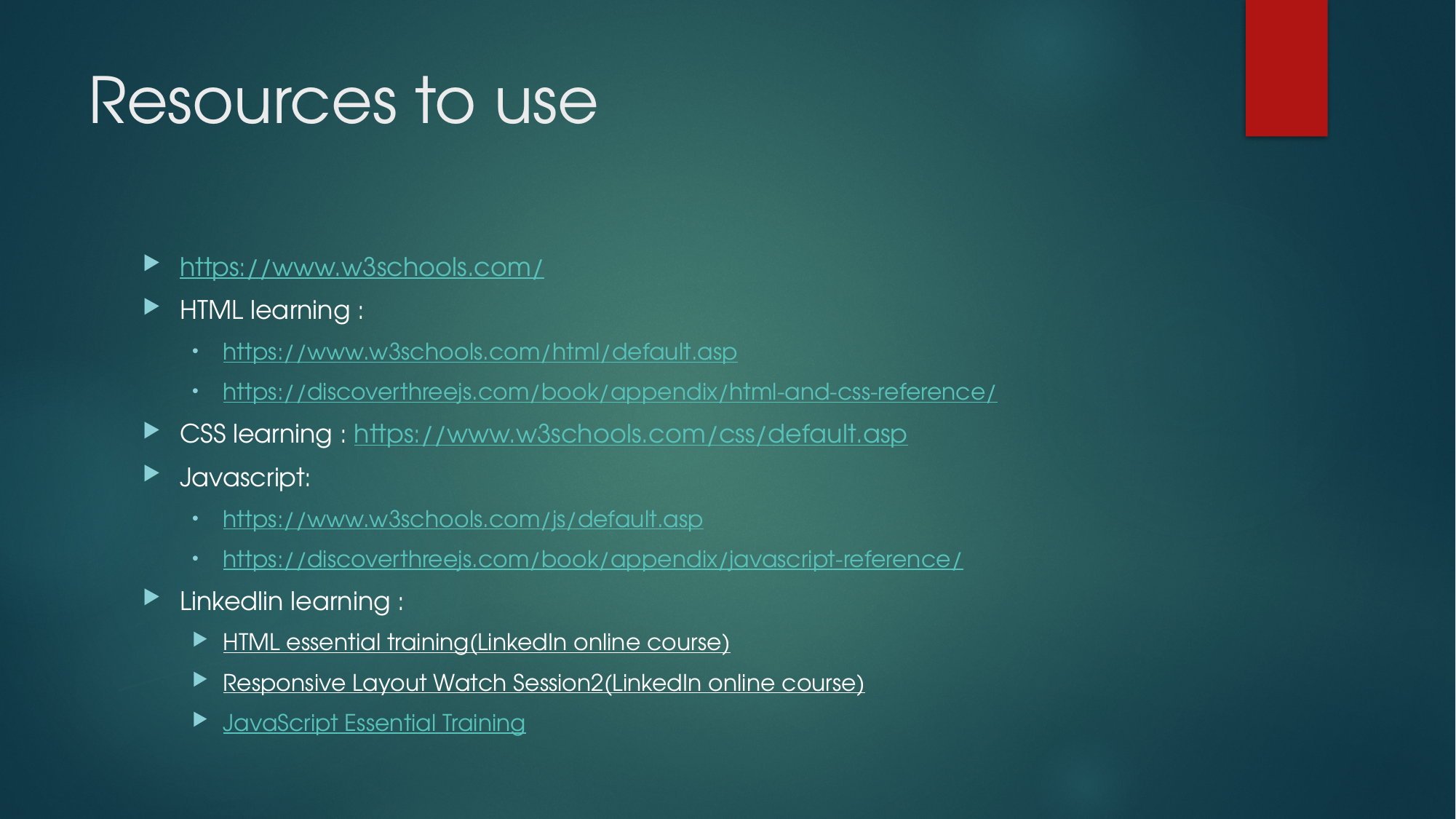

# Resources to use
https://www.w3schools.com/
HTML learning :
https://www.w3schools.com/html/default.asp
https://discoverthreejs.com/book/appendix/html-and-css-reference/
CSS learning : https://www.w3schools.com/css/default.asp
Javascript:
https://www.w3schools.com/js/default.asp
https://discoverthreejs.com/book/appendix/javascript-reference/
Linkedlin learning :
HTML essential training(LinkedIn online course)
Responsive Layout Watch Session2(LinkedIn online course)
JavaScript Essential Training